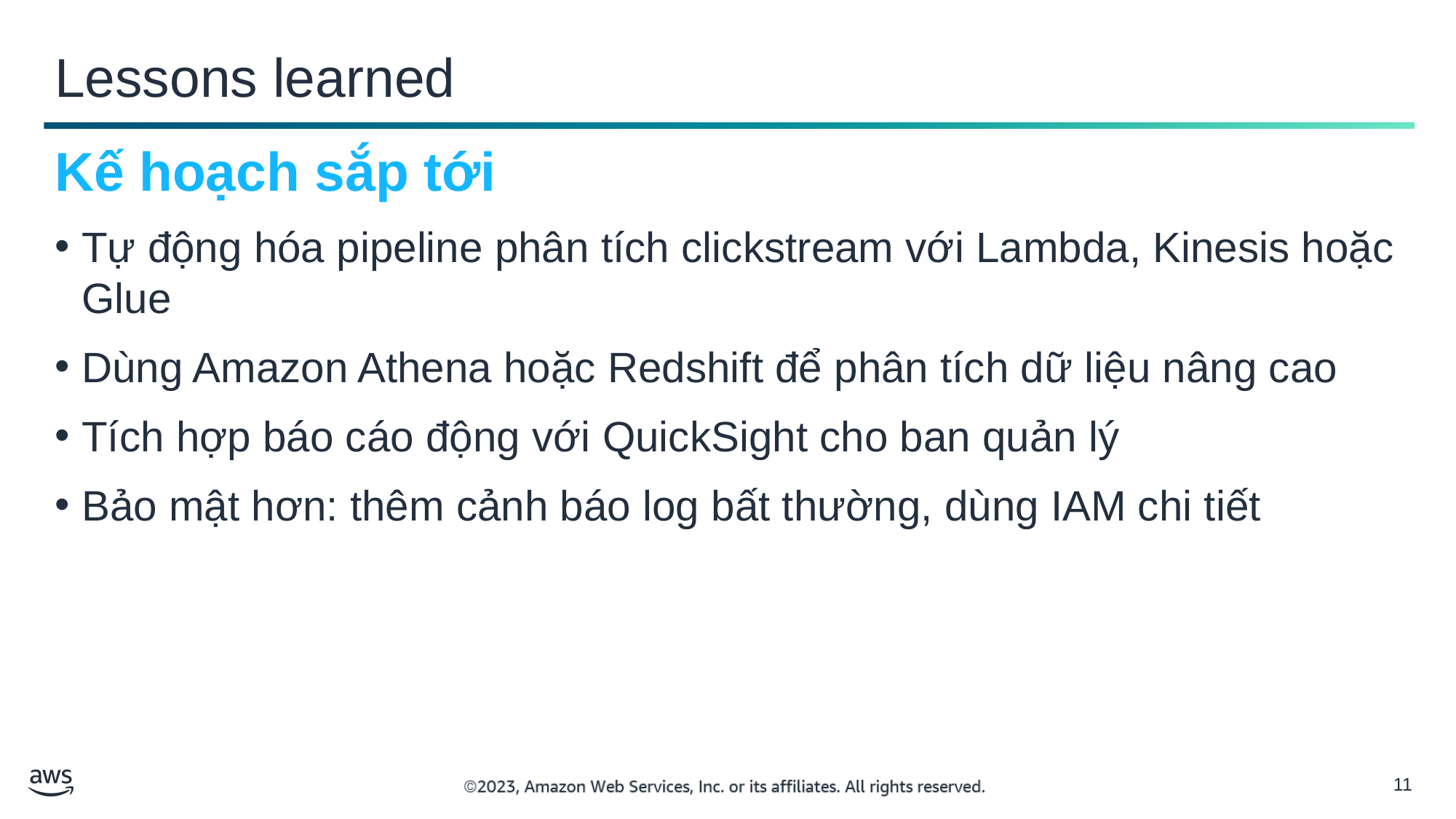

Lessons learned
Kế hoạch sắp tới
Tự động hóa pipeline phân tích clickstream với Lambda, Kinesis hoặc Glue
Dùng Amazon Athena hoặc Redshift để phân tích dữ liệu nâng cao
Tích hợp báo cáo động với QuickSight cho ban quản lý
Bảo mật hơn: thêm cảnh báo log bất thường, dùng IAM chi tiết
11